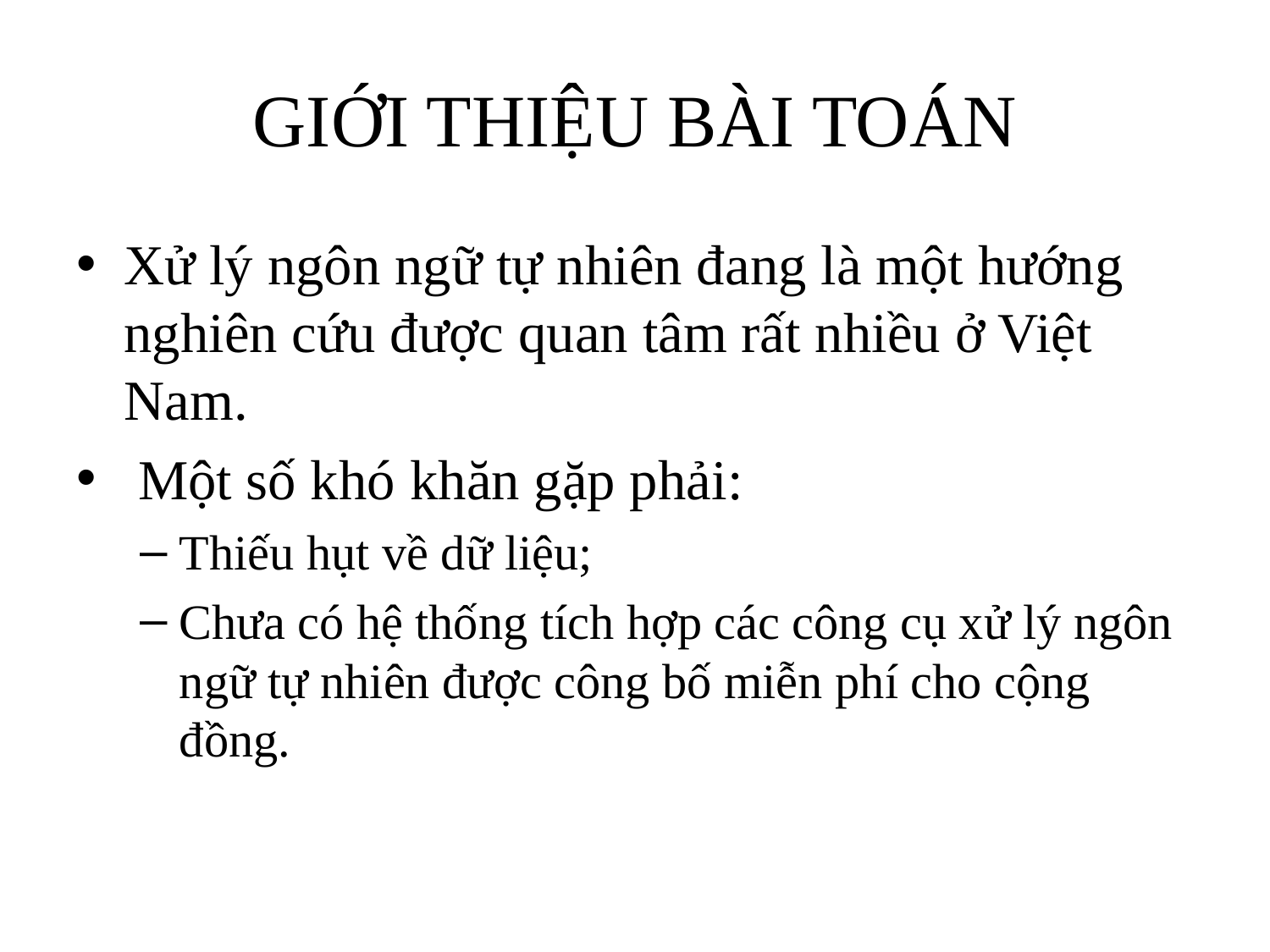

# GIỚI THIỆU BÀI TOÁN
Xử lý ngôn ngữ tự nhiên đang là một hướng nghiên cứu được quan tâm rất nhiều ở Việt Nam.
 Một số khó khăn gặp phải:
Thiếu hụt về dữ liệu;
Chưa có hệ thống tích hợp các công cụ xử lý ngôn ngữ tự nhiên được công bố miễn phí cho cộng đồng.